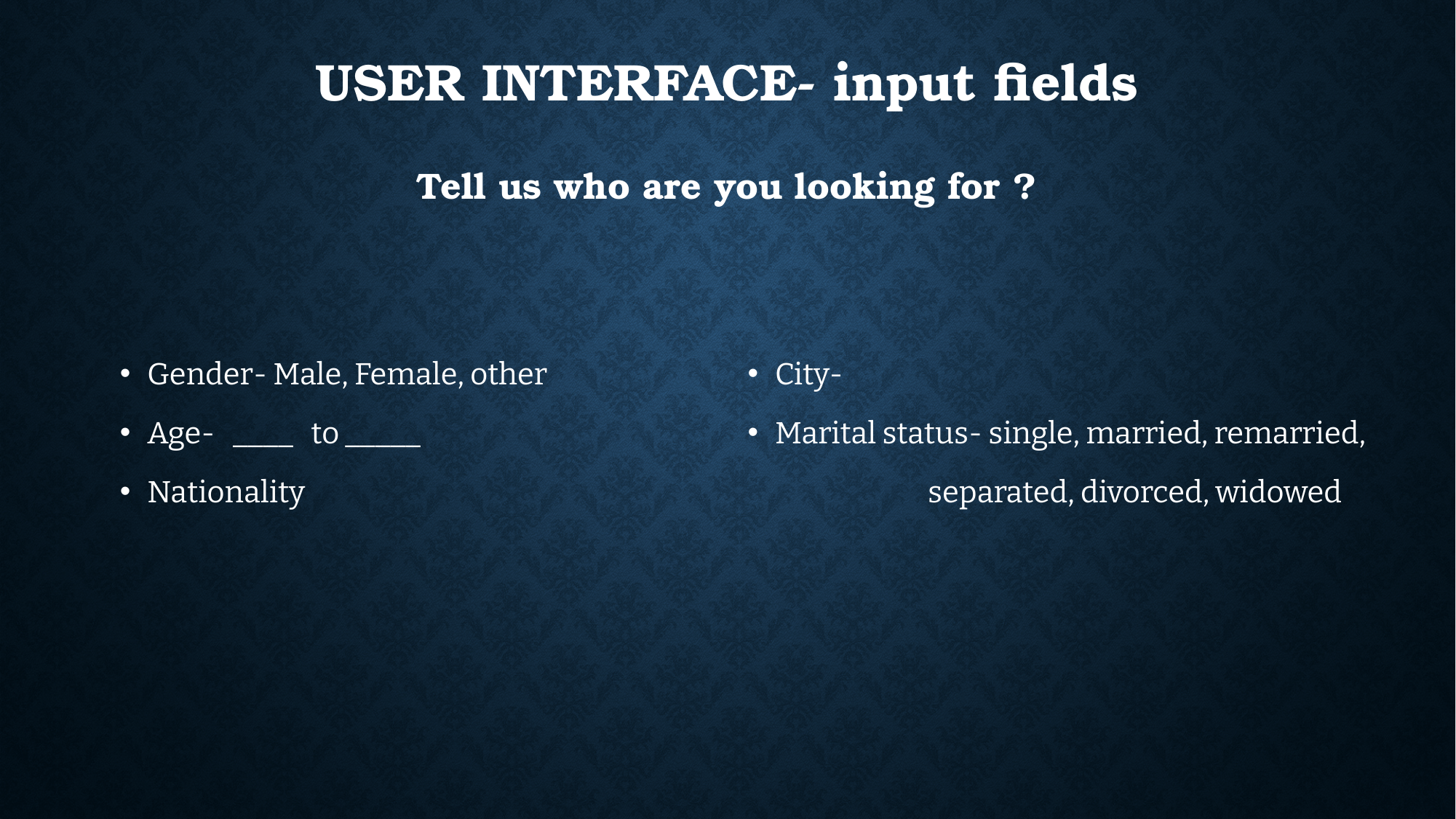

# User Interface- input fields Tell us who are you looking for ?
Gender- Male, Female, other
Age-   ____   to _____
Nationality

City-
Marital status- single, married, remarried,
                              separated, divorced, widowed